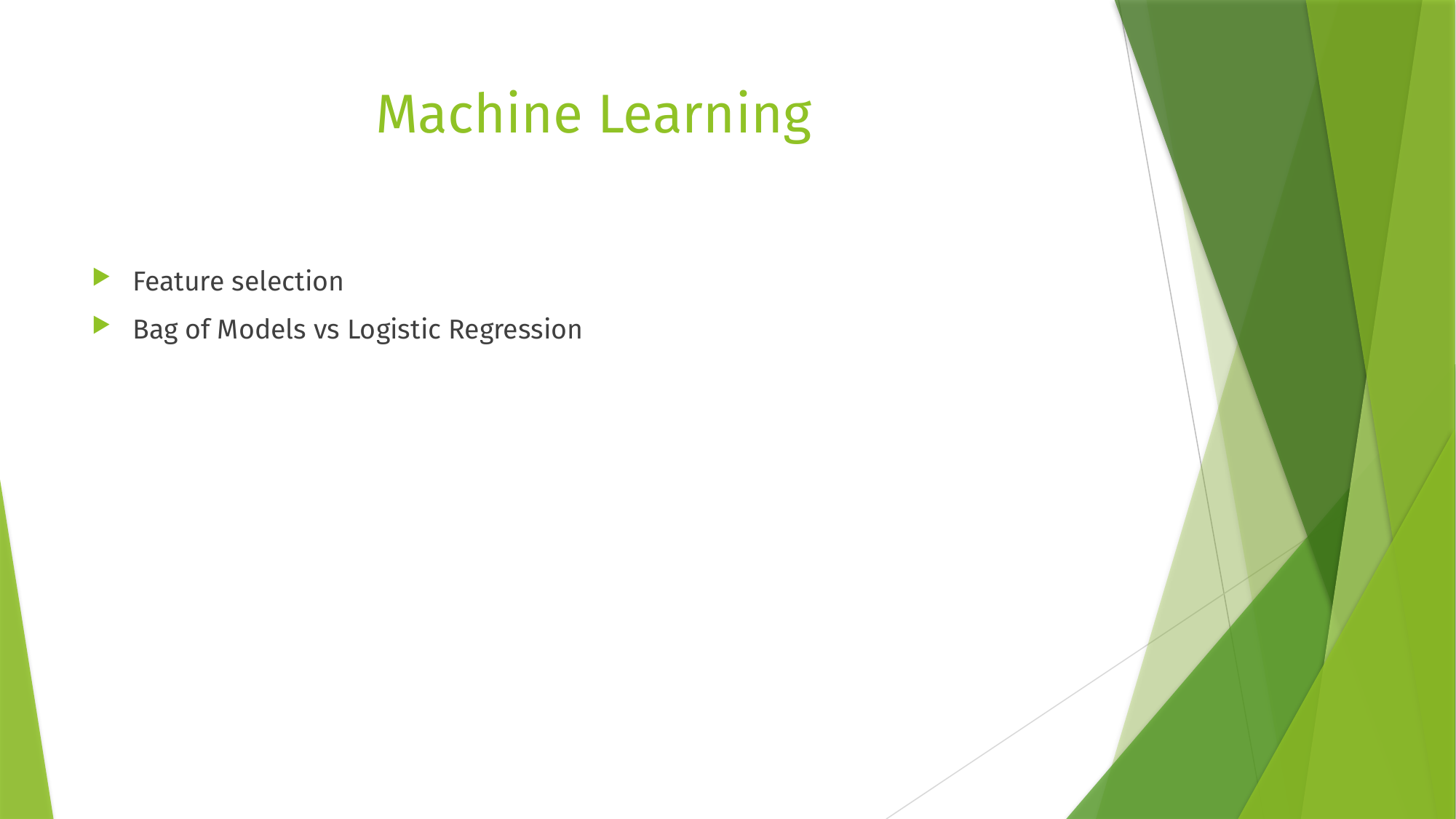

# Machine Learning
Feature selection
Bag of Models vs Logistic Regression